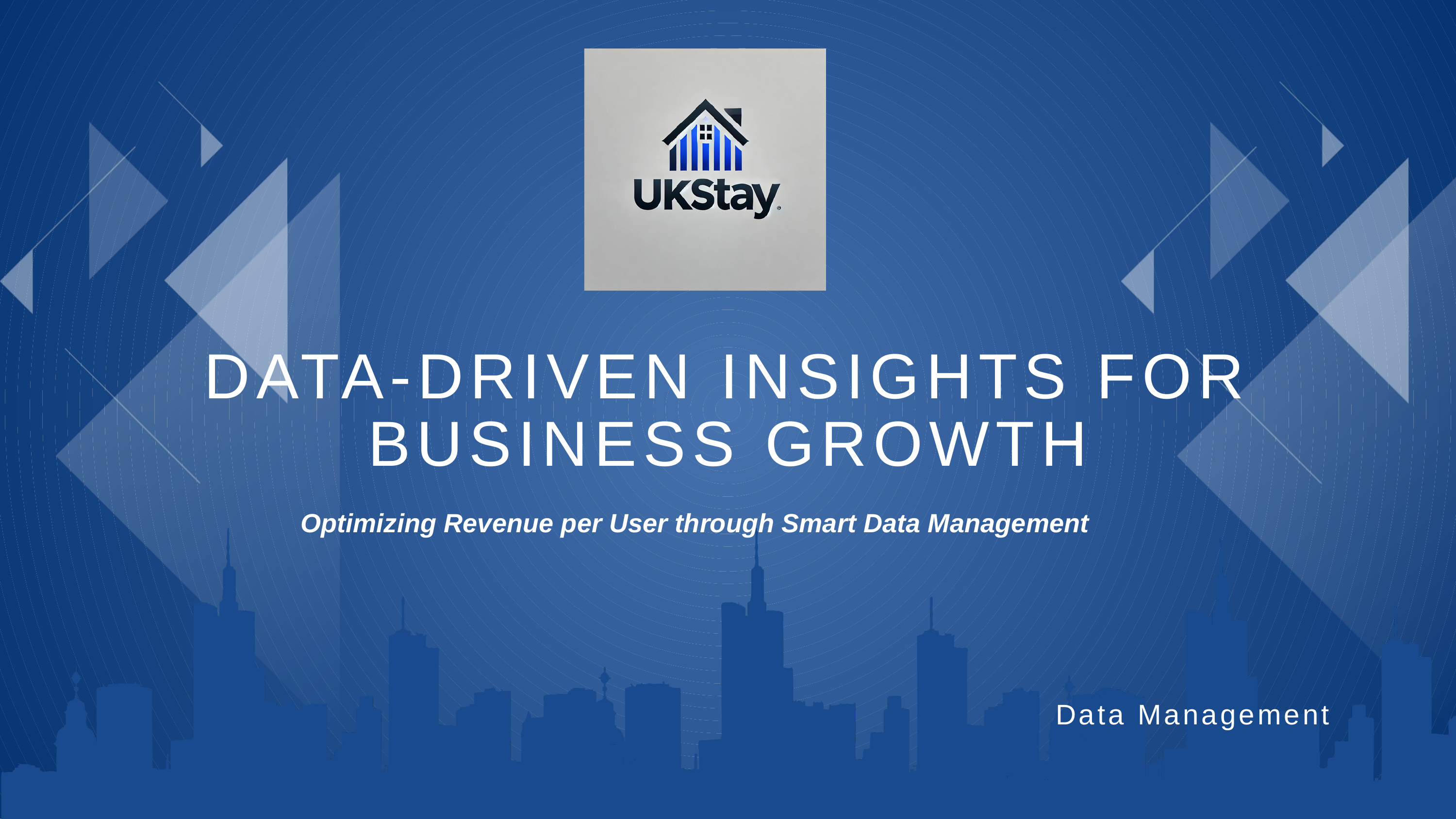

DATA-DRIVEN INSIGHTS FOR BUSINESS GROWTH
Optimizing Revenue per User through Smart Data Management

Data Management